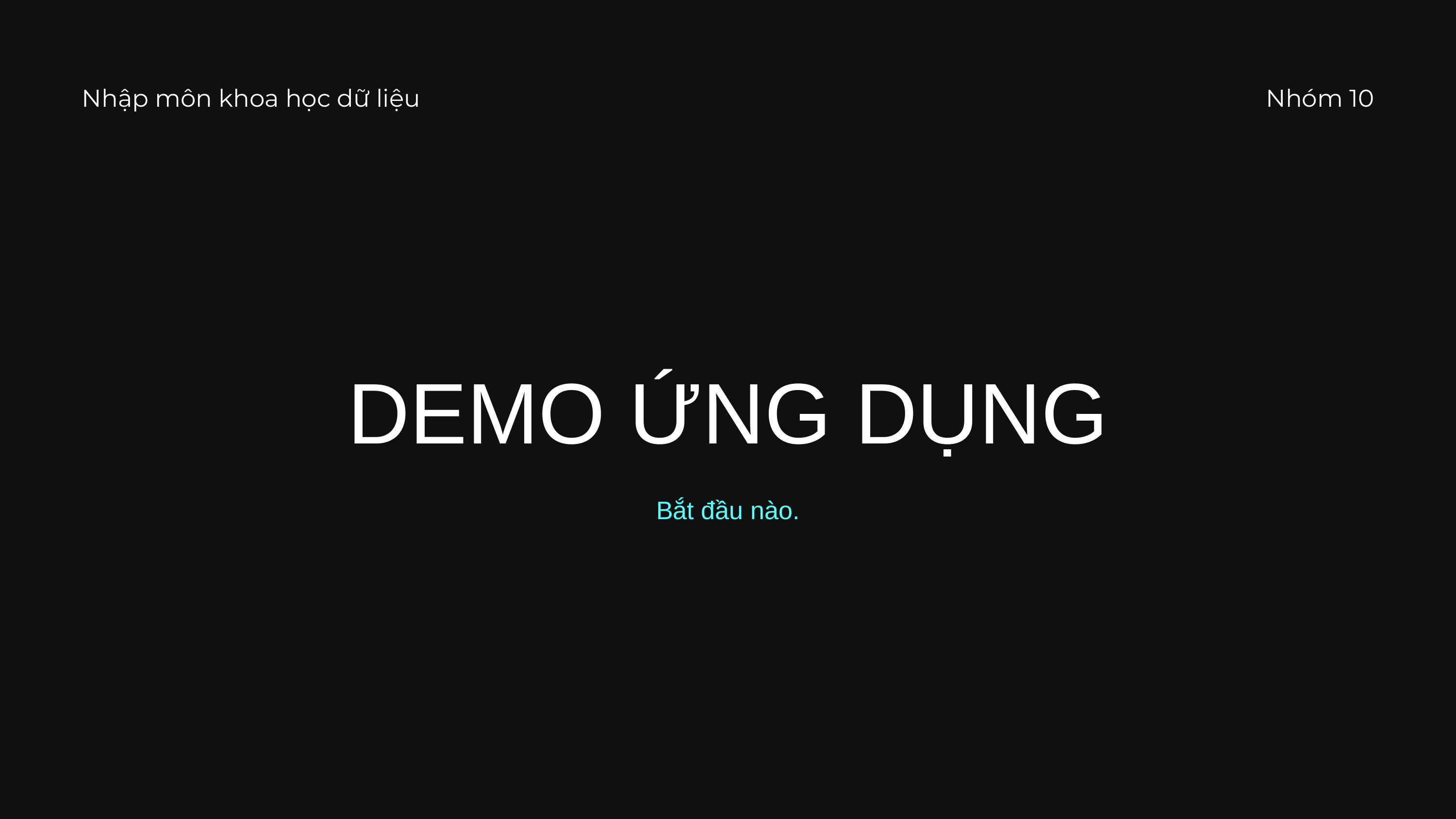

Nhập môn khoa học dữ liệu
Nhóm 10
DEMO ỨNG DỤNG
Bắt đầu nào.